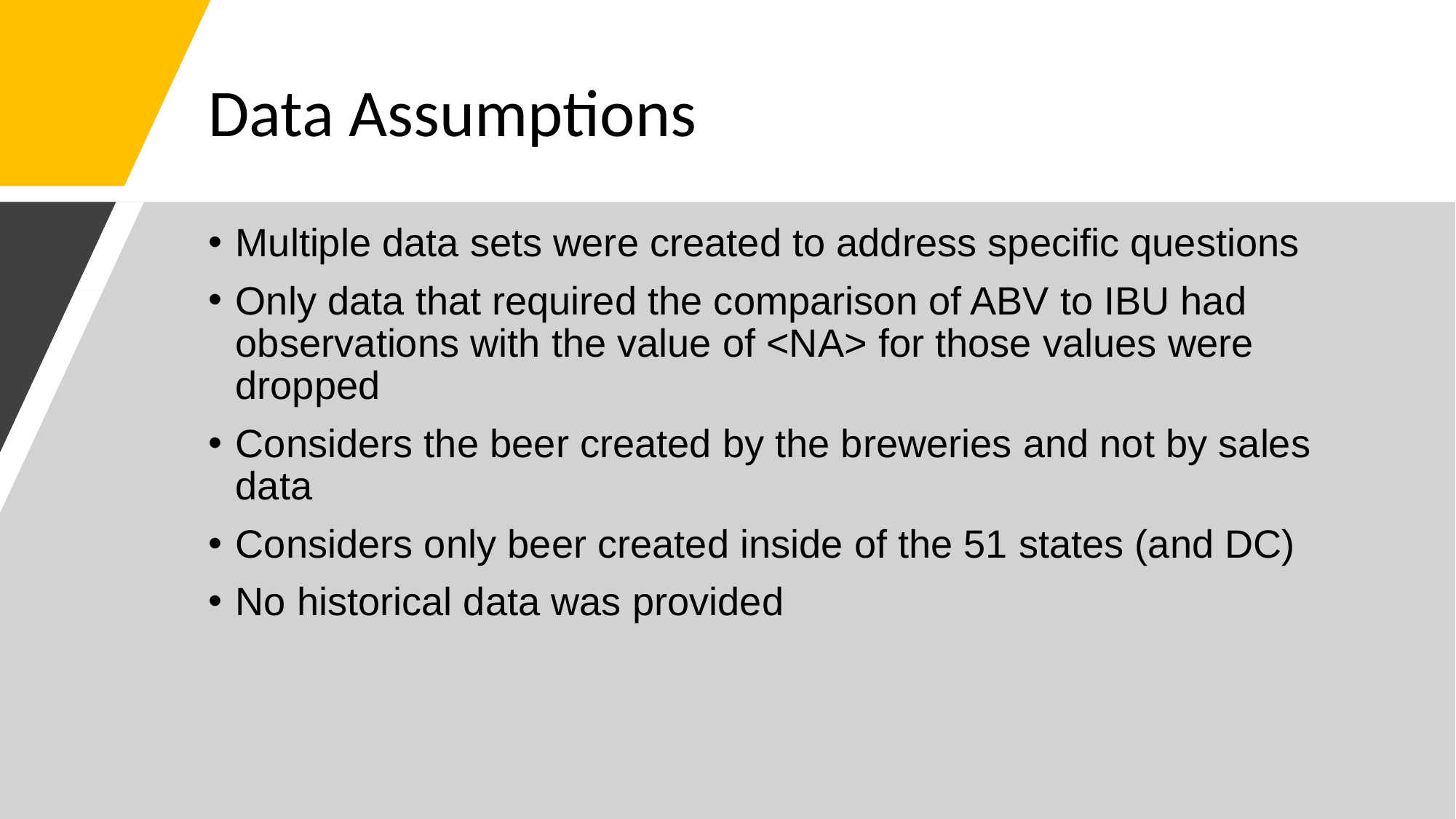

# Data Assumptions

Multiple data sets were created to address specific questions
Only data that required the comparison of ABV to IBU had observations with the value of <NA> for those values were dropped
Considers the beer created by the breweries and not by sales data
Considers only beer created inside of the 51 states (and DC)
No historical data was provided